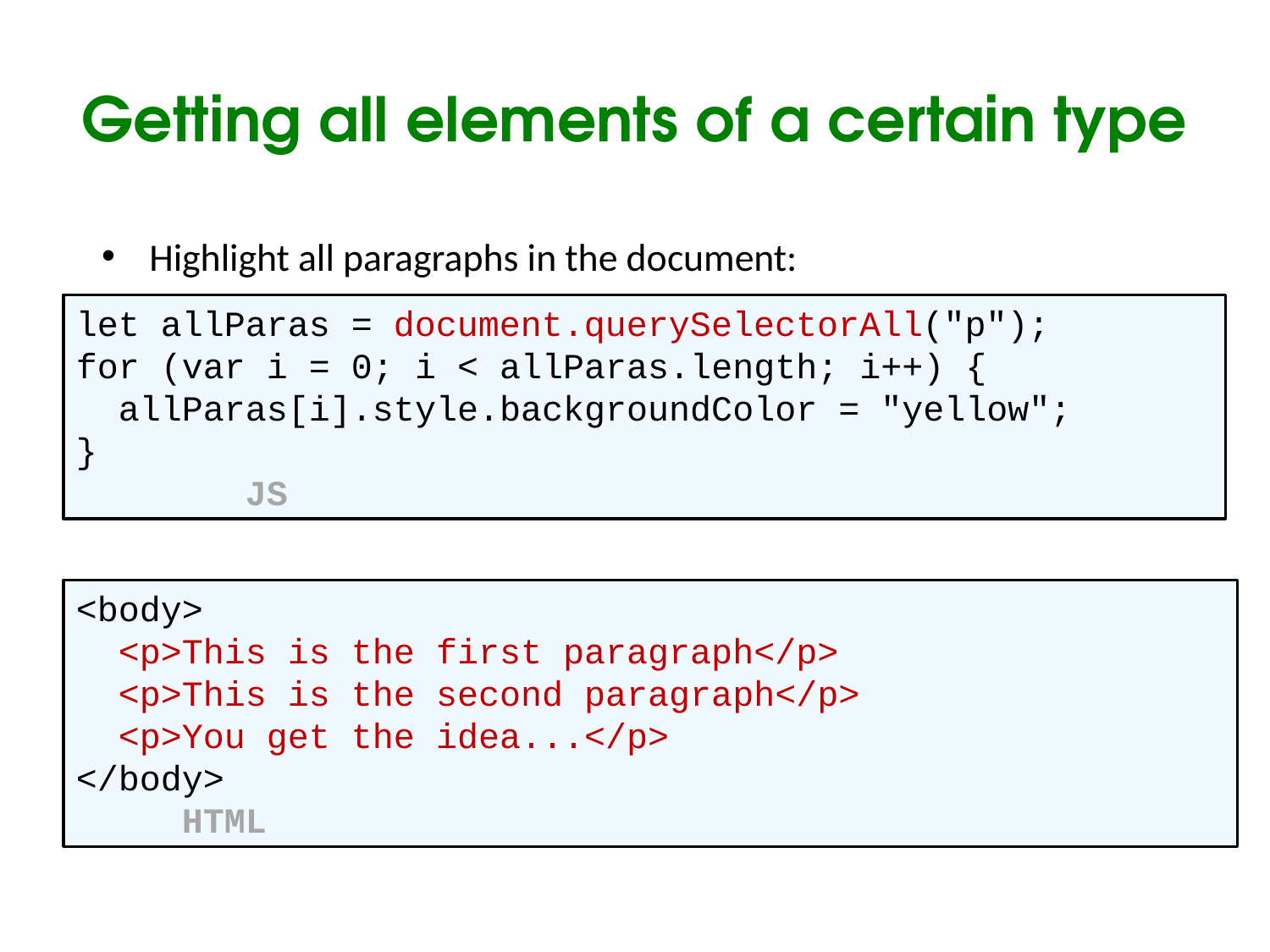

# Getting all elements of a certain type
Highlight all paragraphs in the document:
let allParas = document.querySelectorAll("p");
for (var i = 0; i < allParas.length; i++) {
  allParas[i].style.backgroundColor = "yellow";
}                                                             JS

<body>
  <p>This is the first paragraph</p>
  <p>This is the second paragraph</p>
  <p>You get the idea...</p>
</body>                                                     HTML